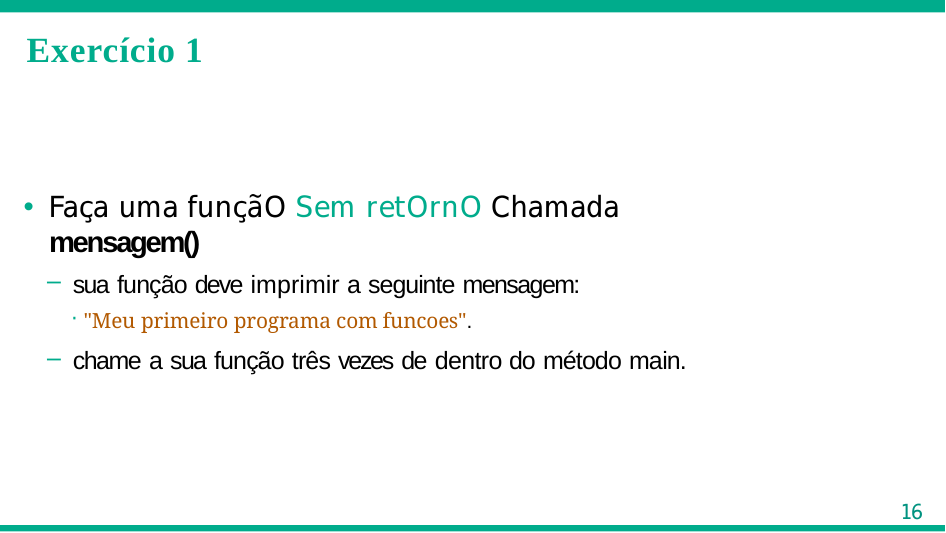

# Exercício 1
Faça uma função sem retorno chamada mensagem()
sua função deve imprimir a seguinte mensagem:
· "Meu primeiro programa com funcoes".
chame a sua função três vezes de dentro do método main.
16